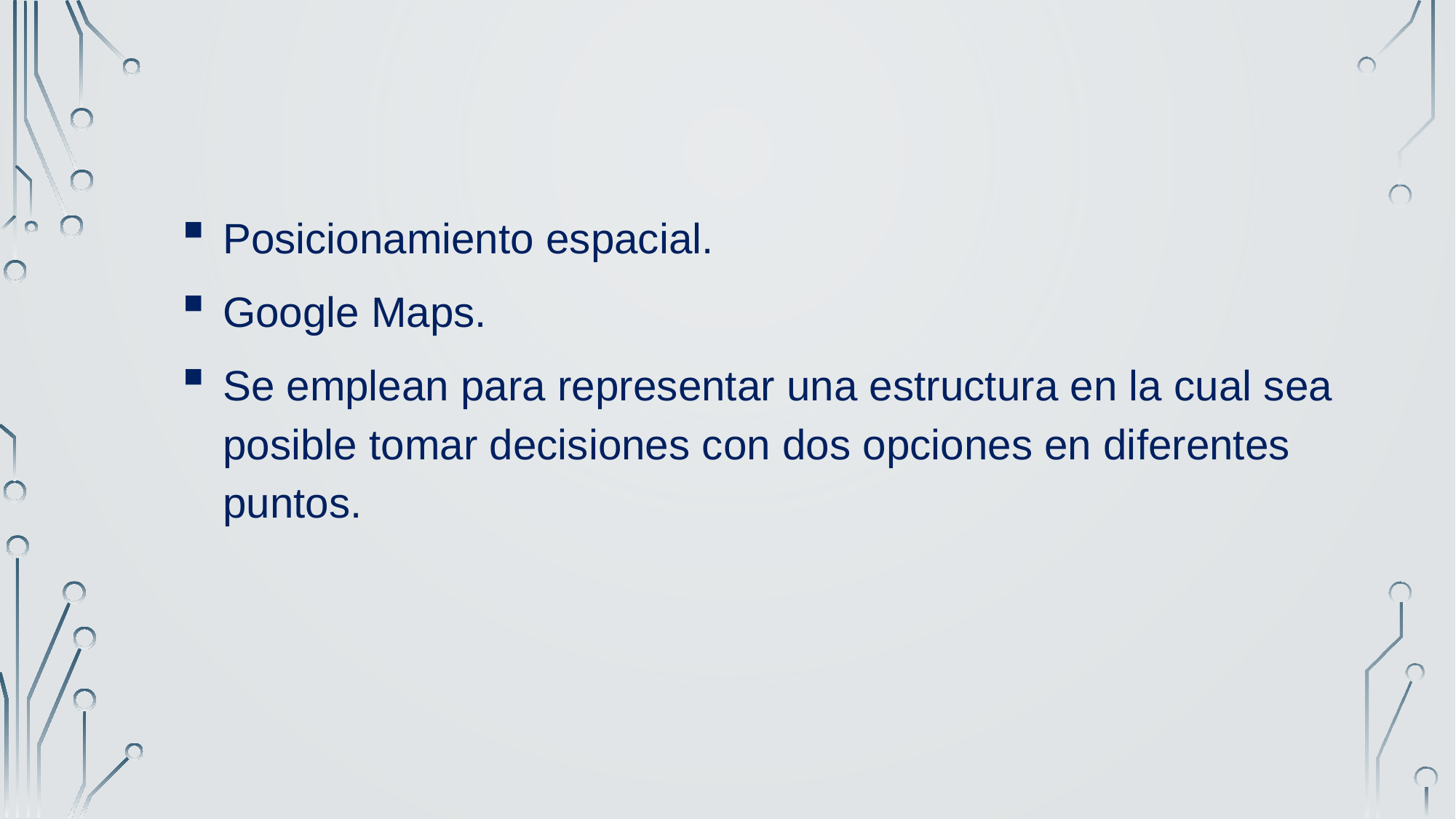

Posicionamiento espacial.
Google Maps.
Se emplean para representar una estructura en la cual sea posible tomar decisiones con dos opciones en diferentes puntos.